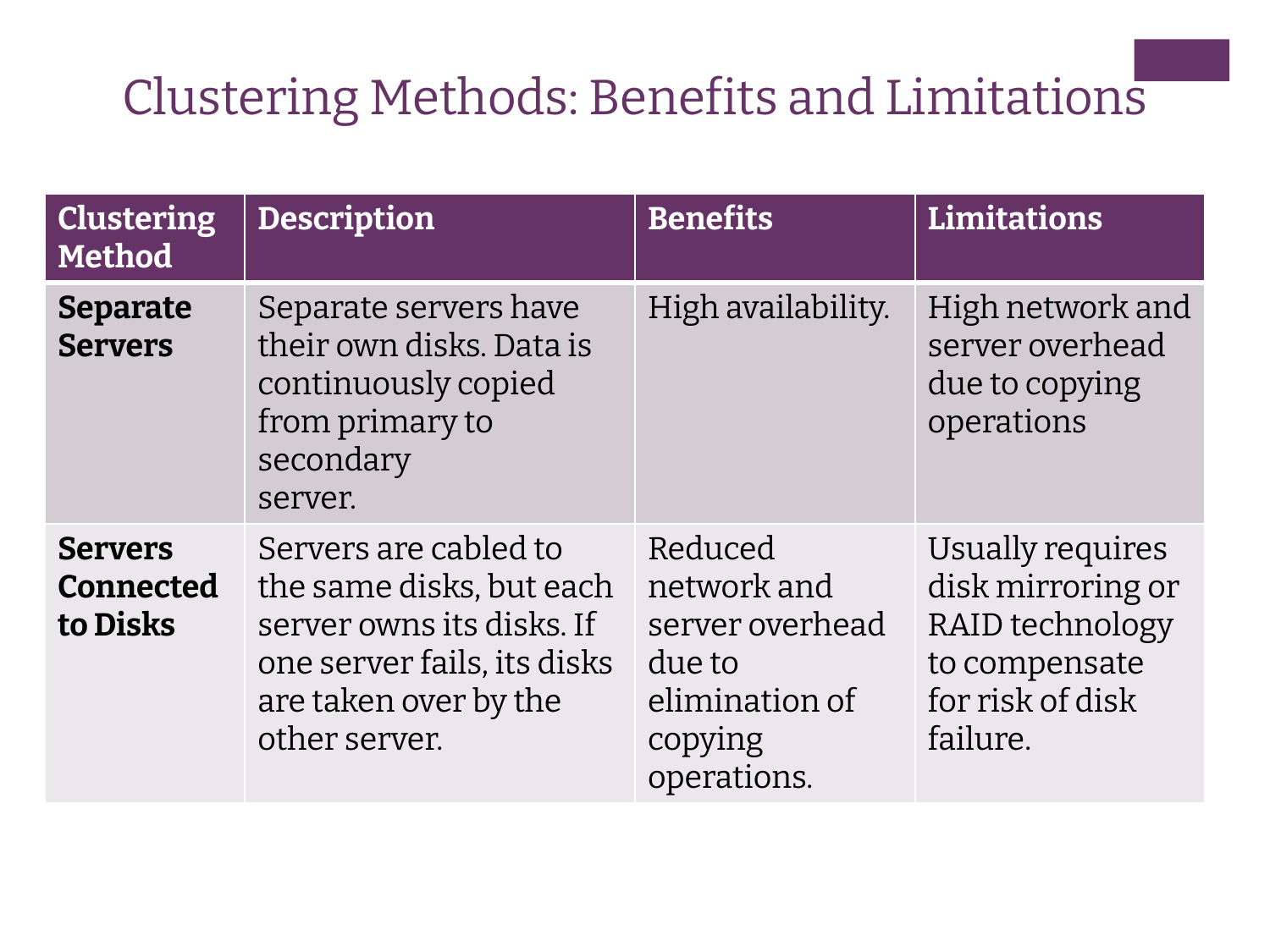

Clustering Methods: Benefits and Limitations
| Clustering Method | Description | Benefits | Limitations |
| --- | --- | --- | --- |
| Separate Servers | Separate servers have their own disks. Data is continuously copied from primary to secondary server. | High availability. | High network and server overhead due to copying operations |
| Servers Connected to Disks | Servers are cabled to the same disks, but each server owns its disks. If one server fails, its disks are taken over by the other server. | Reduced network and server overhead due to elimination of copying operations. | Usually requires disk mirroring or RAID technology to compensate for risk of disk failure. |